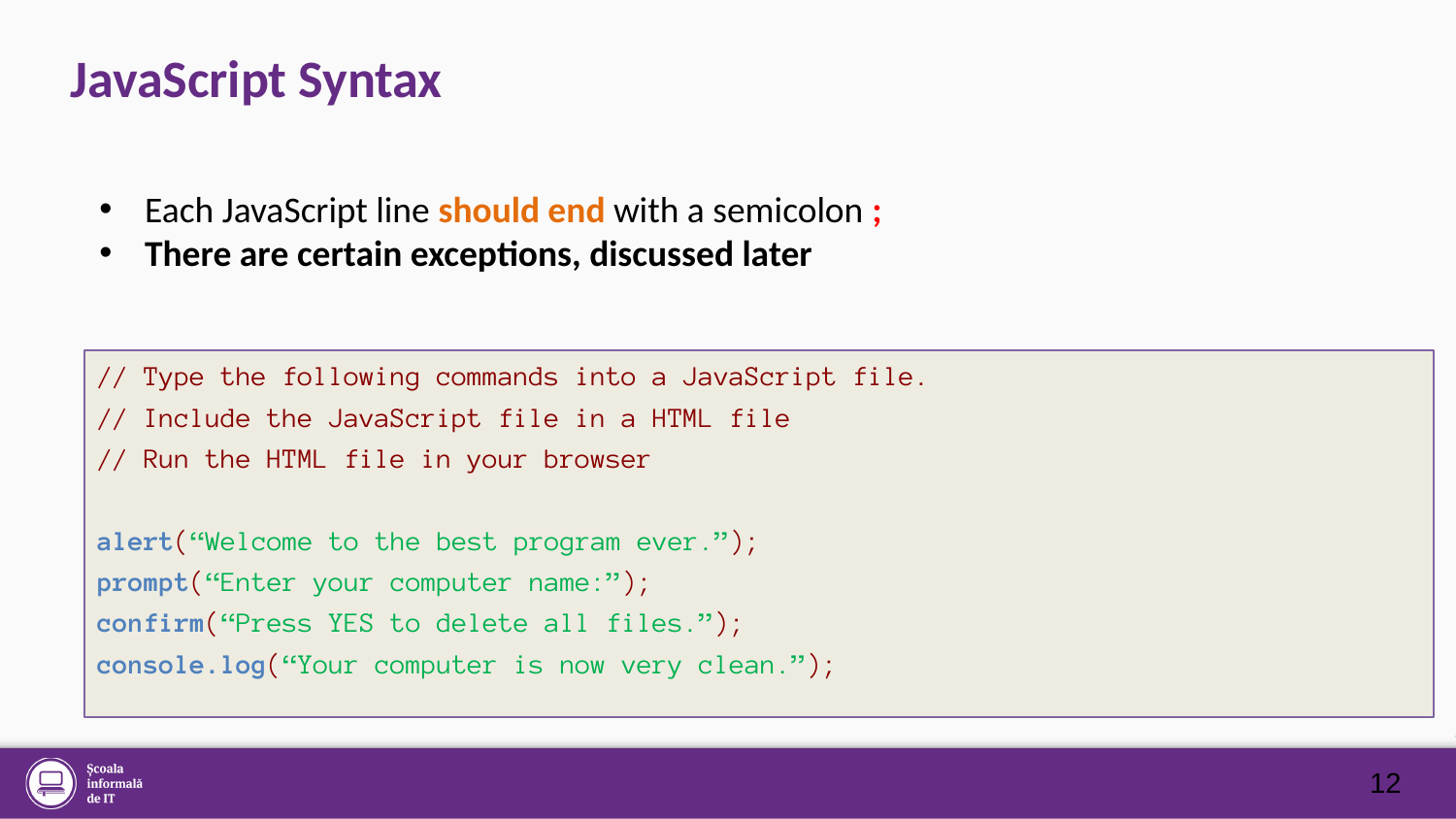

# JavaScript Syntax
Each JavaScript line should end with a semicolon ;
There are certain exceptions, discussed later
// Type the following commands into a JavaScript file.
// Include the JavaScript file in a HTML file
// Run the HTML file in your browser

alert(“Welcome to the best program ever.”);
prompt(“Enter your computer name:”);
confirm(“Press YES to delete all files.”);
console.log(“Your computer is now very clean.”);

12